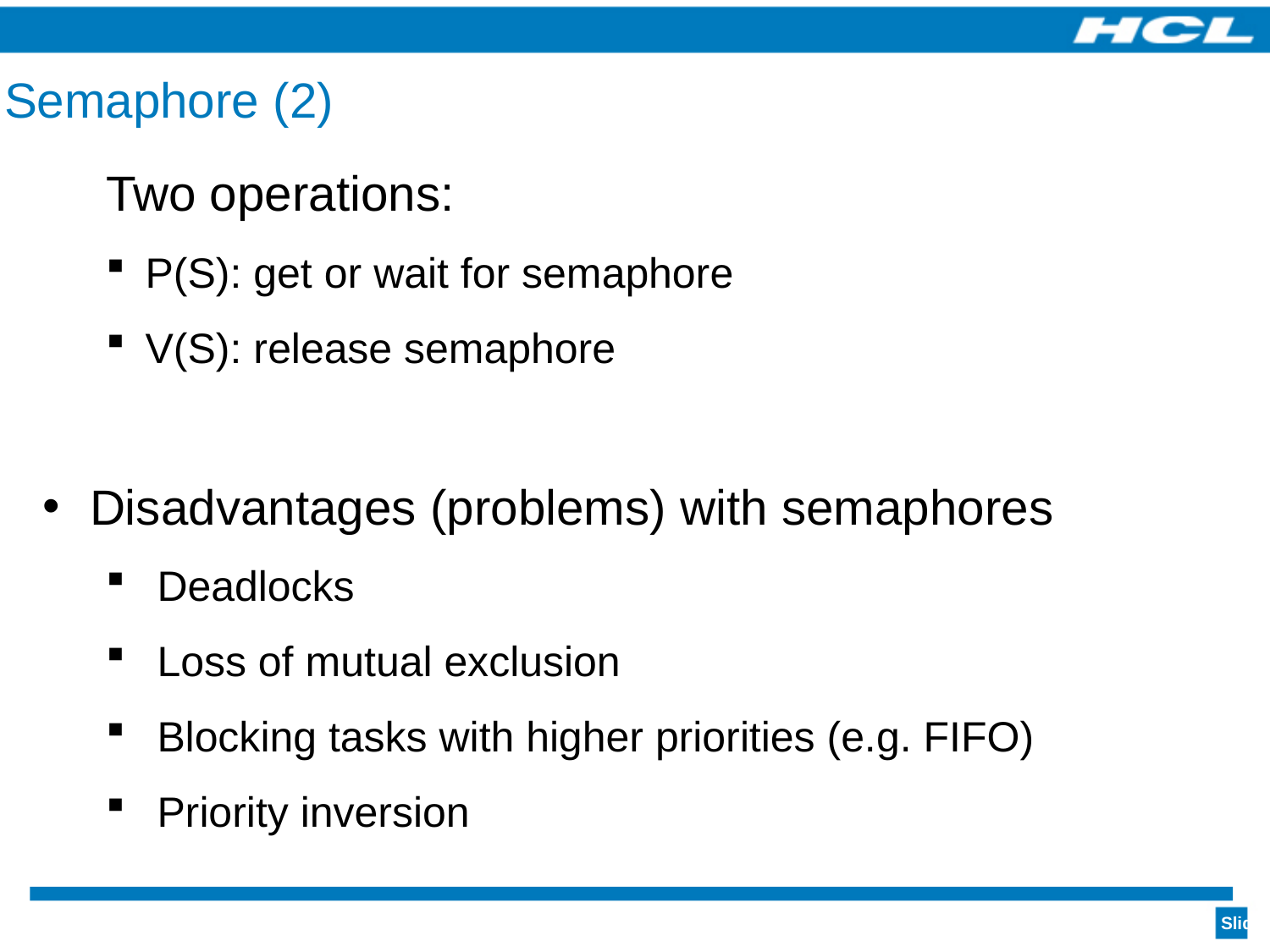

# Semaphore (2)
Two operations:
P(S): get or wait for semaphore
V(S): release semaphore

Disadvantages (problems) with semaphores
 Deadlocks
 Loss of mutual exclusion
 Blocking tasks with higher priorities (e.g. FIFO)
 Priority inversion
Slide 43/150